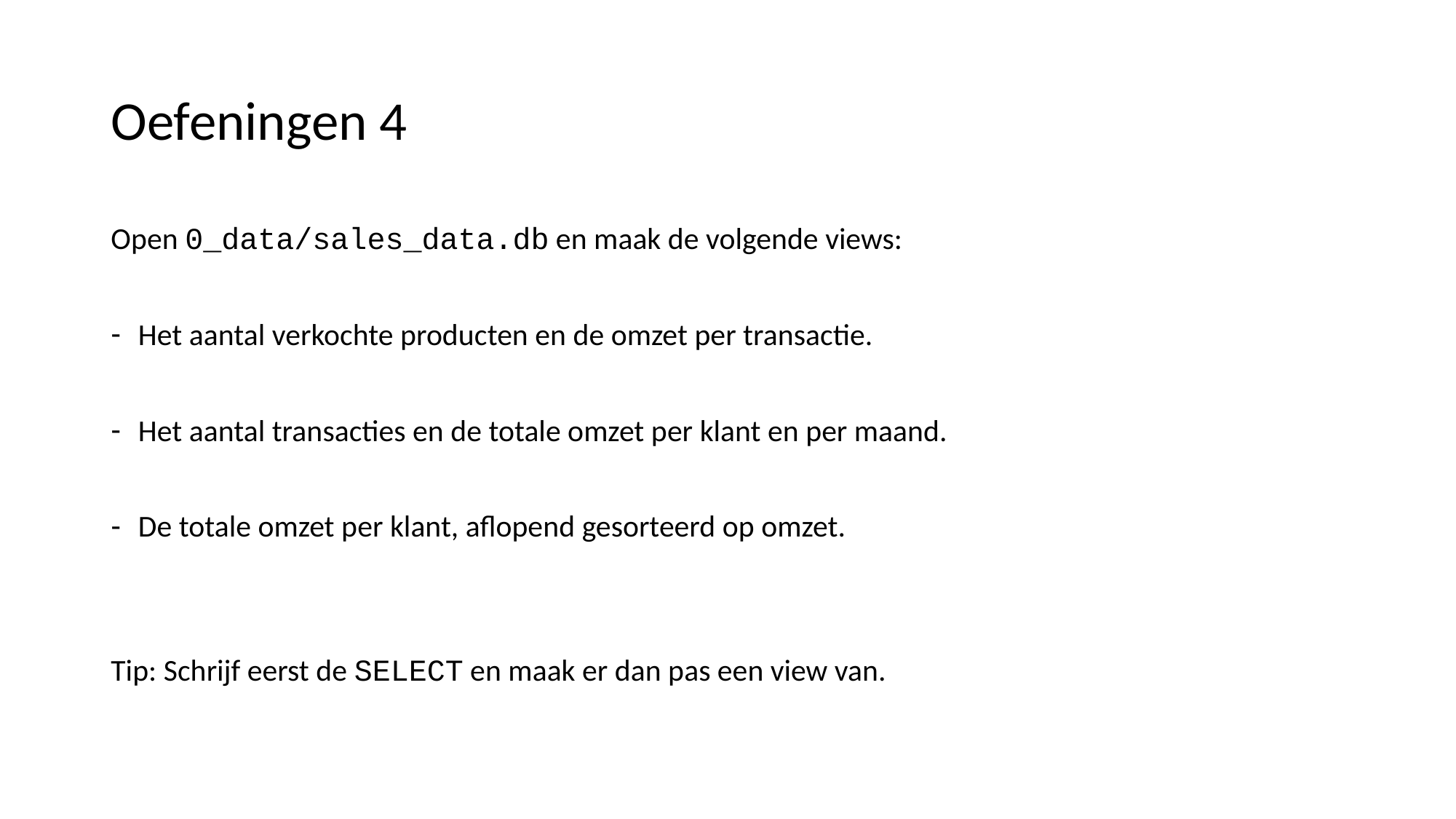

# Oefeningen 4
Open 0_data/sales_data.db en maak de volgende views:

Het aantal verkochte producten en de omzet per transactie.

Het aantal transacties en de totale omzet per klant en per maand.

De totale omzet per klant, aflopend gesorteerd op omzet.

Tip: Schrijf eerst de SELECT en maak er dan pas een view van.